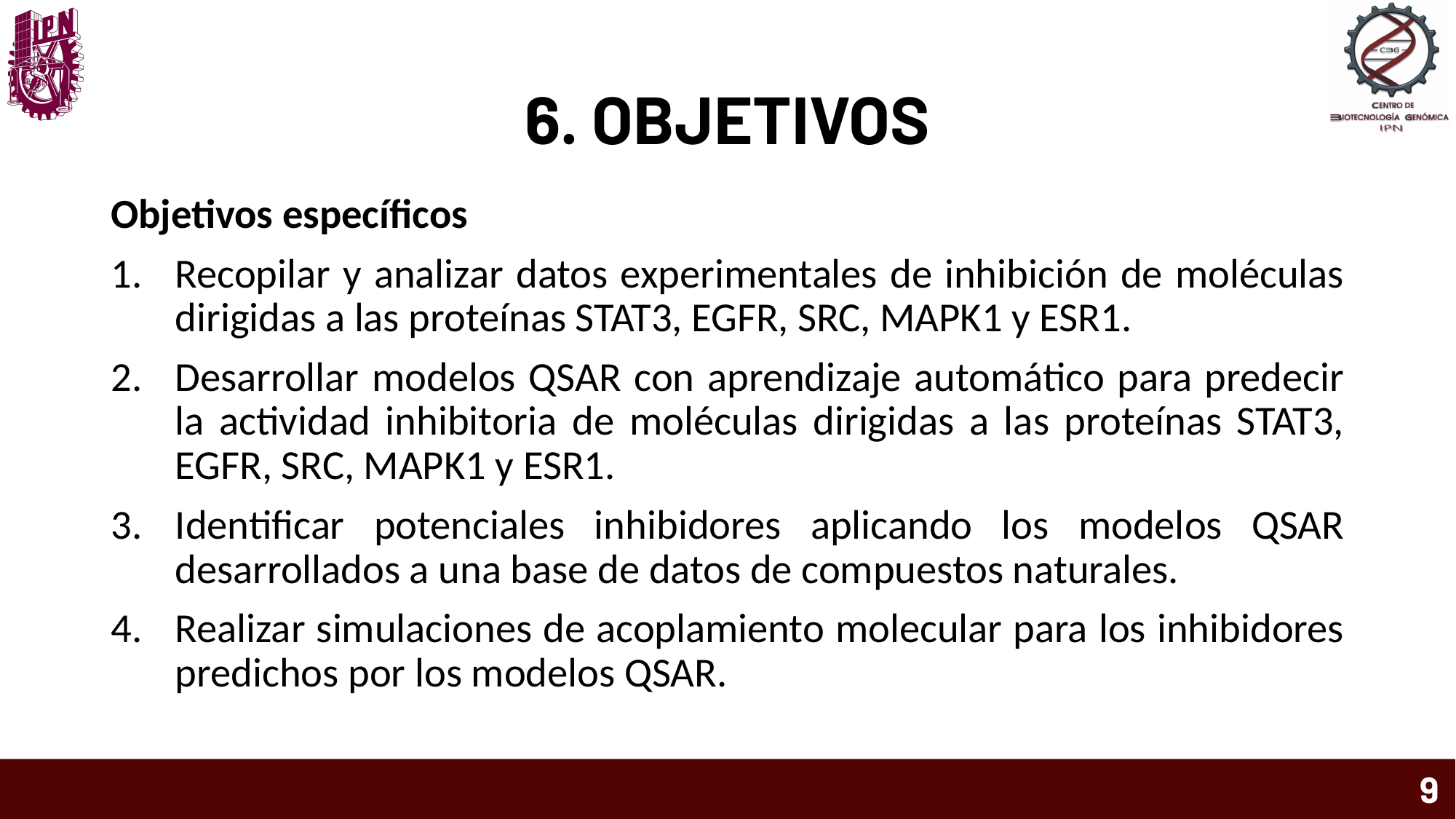

# 6. OBJETIVOS
Objetivos específicos
Recopilar y analizar datos experimentales de inhibición de moléculas dirigidas a las proteínas STAT3, EGFR, SRC, MAPK1 y ESR1.
Desarrollar modelos QSAR con aprendizaje automático para predecir la actividad inhibitoria de moléculas dirigidas a las proteínas STAT3, EGFR, SRC, MAPK1 y ESR1.
Identificar potenciales inhibidores aplicando los modelos QSAR desarrollados a una base de datos de compuestos naturales.
Realizar simulaciones de acoplamiento molecular para los inhibidores predichos por los modelos QSAR.

9